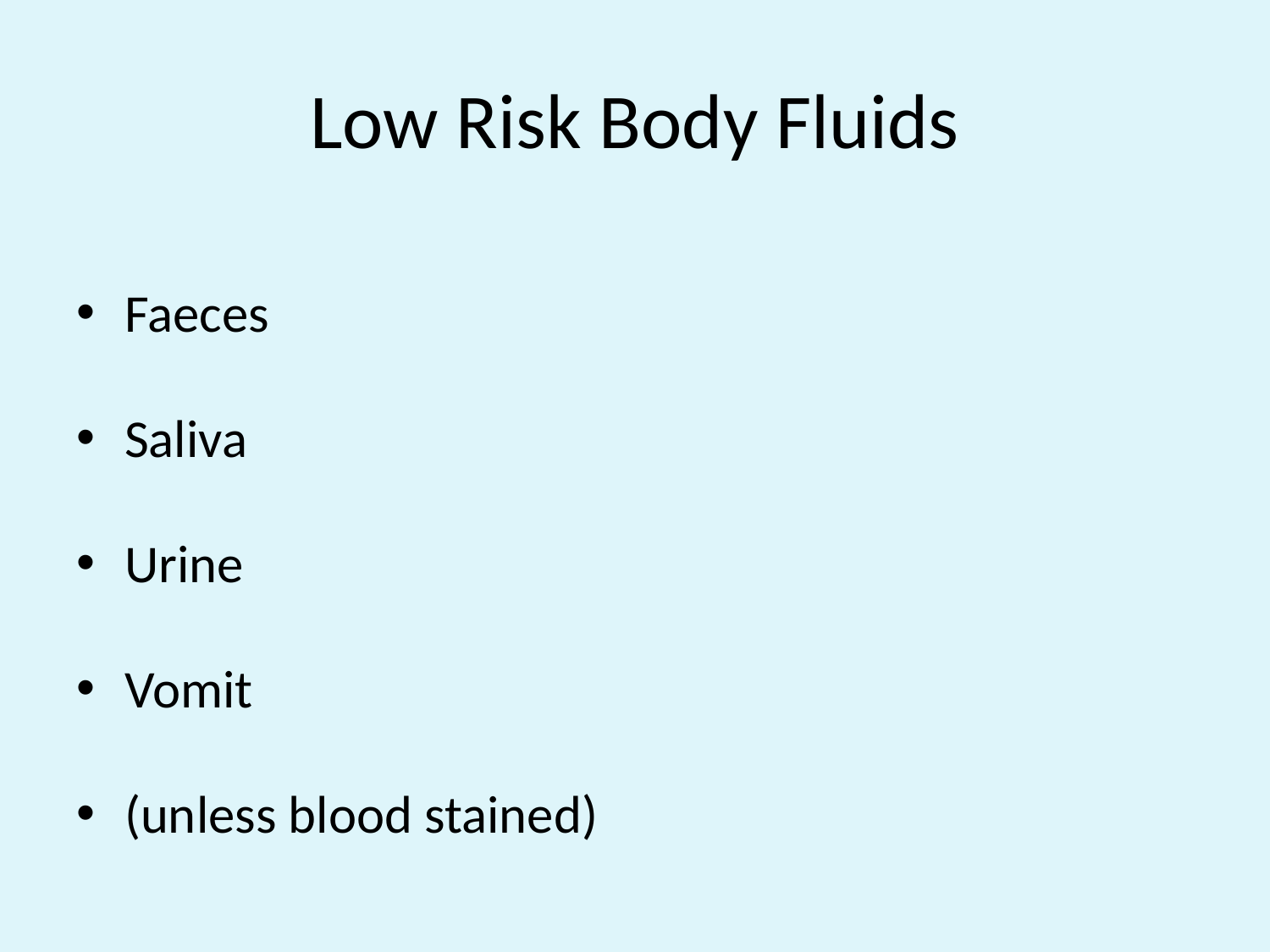

# Low Risk Body Fluids
Faeces
Saliva
Urine
Vomit
(unless blood stained)